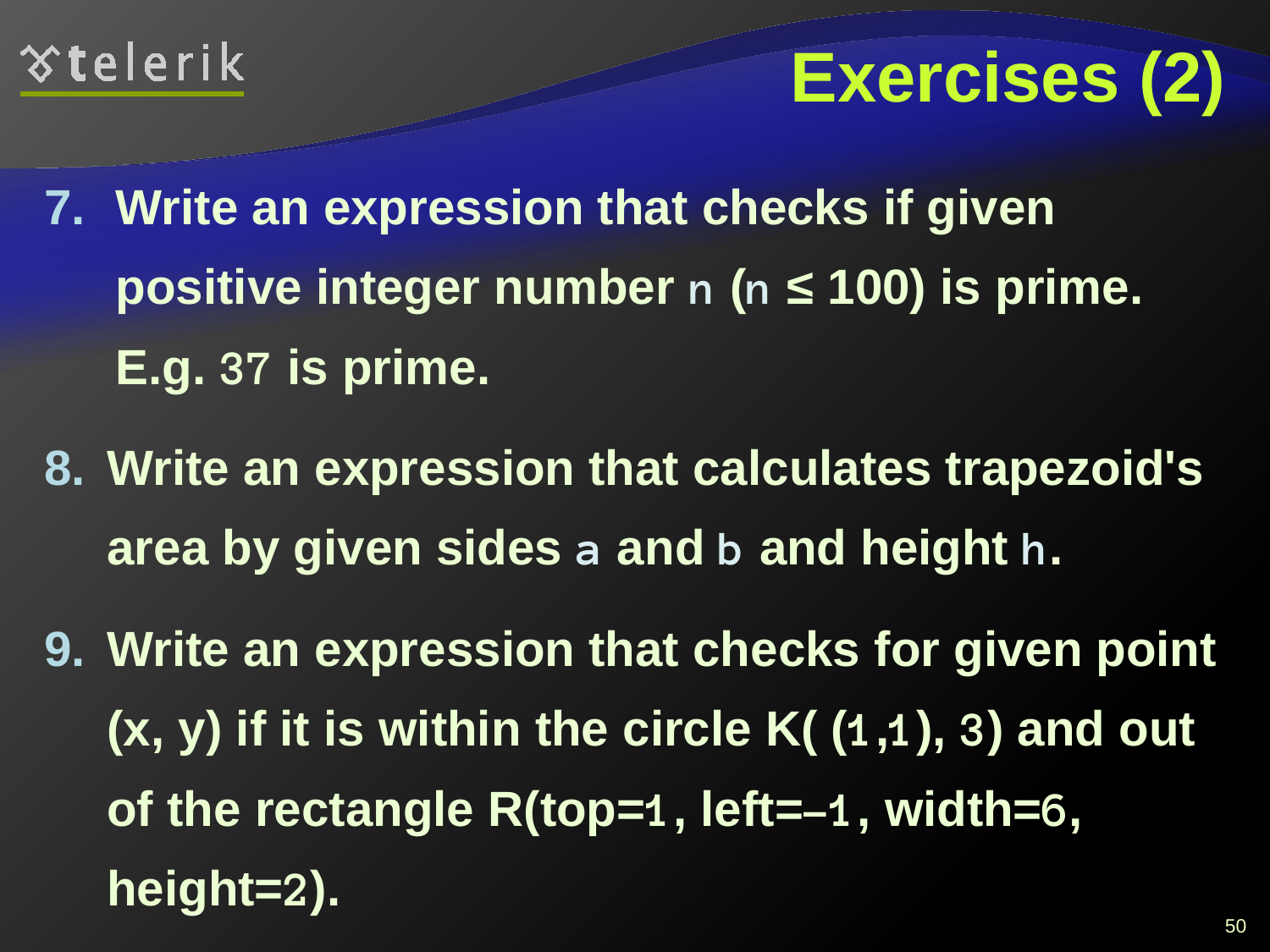

# Exercises (2)
Write an expression that checks if given positive integer number n (n ≤ 100) is prime. E.g. 37 is prime.
Write an expression that calculates trapezoid's area by given sides a and b and height h.
Write an expression that checks for given point (x, y) if it is within the circle K( (1,1), 3) and out of the rectangle R(top=1, left=-1, width=6, height=2).
Write a boolean expression that returns if the bit at position p (counting from 0) in a given integer number v has value of 1. Example: v=5; p=1 🡪 false.
50